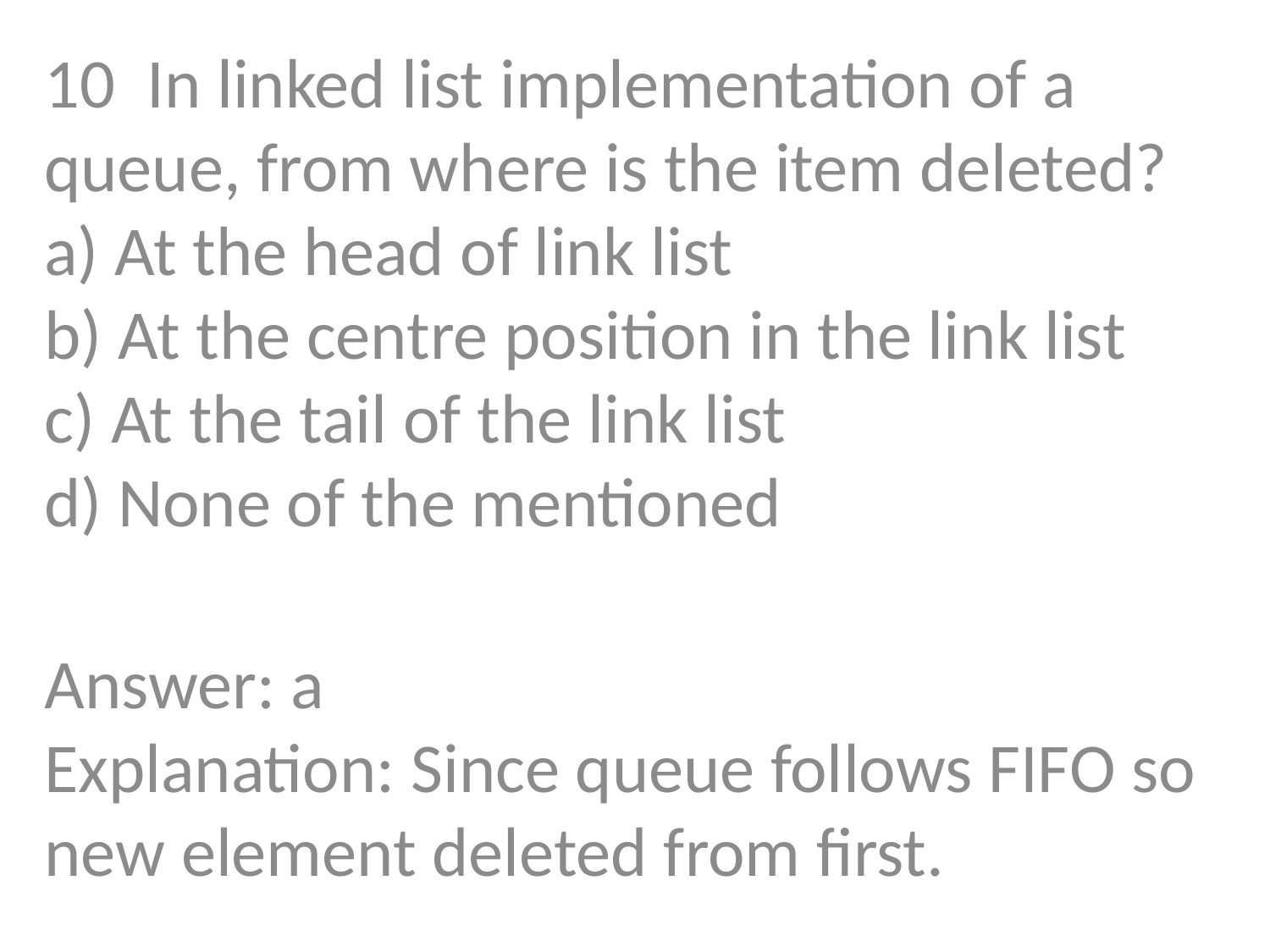

10  In linked list implementation of a queue, from where is the item deleted?
a) At the head of link list
b) At the centre position in the link list
c) At the tail of the link list
d) None of the mentioned
Answer: a
Explanation: Since queue follows FIFO so new element deleted from first.